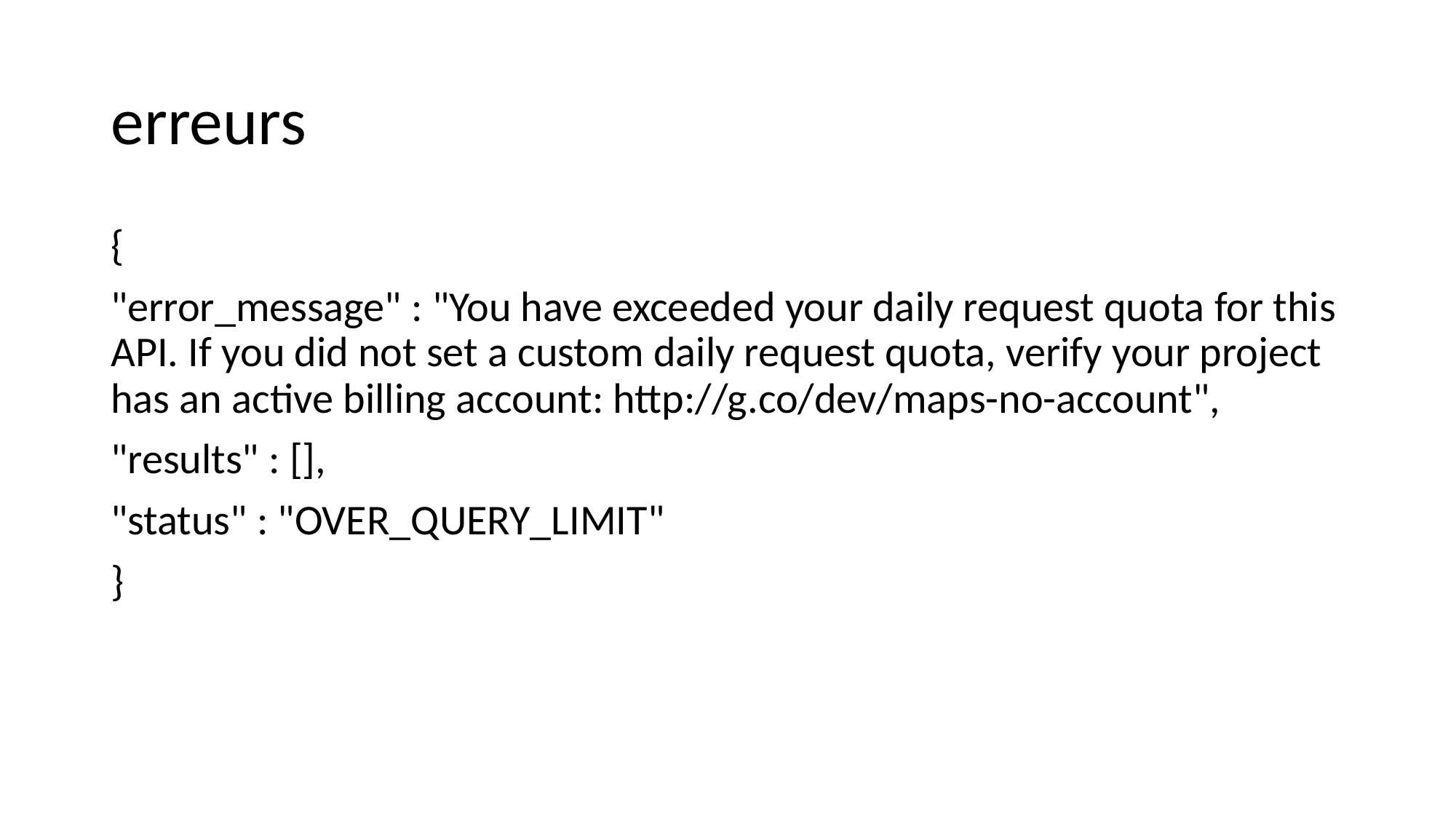

# erreurs
{
"error_message" : "You have exceeded your daily request quota for this API. If you did not set a custom daily request quota, verify your project has an active billing account: http://g.co/dev/maps-no-account",
"results" : [],
"status" : "OVER_QUERY_LIMIT"
}